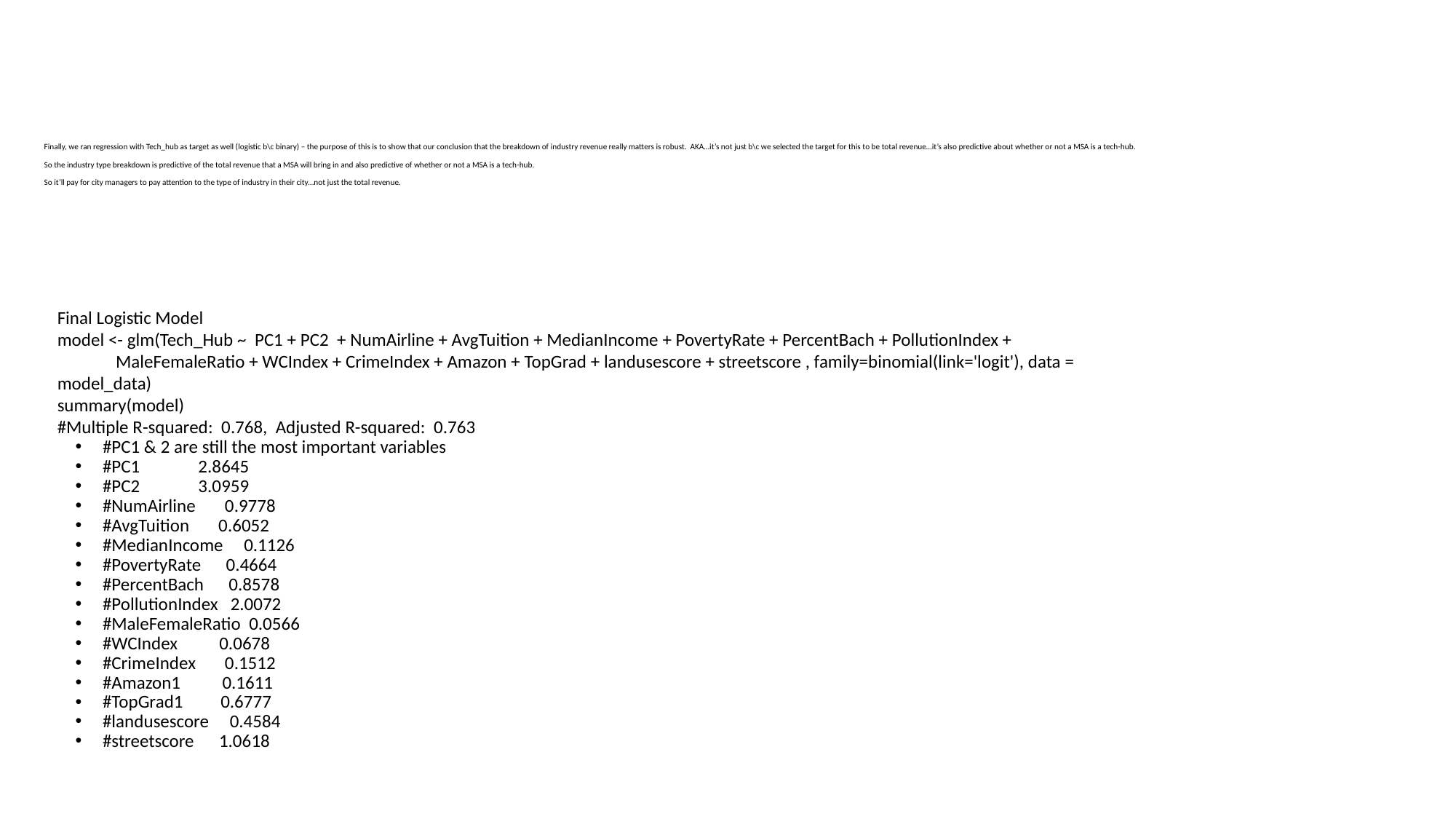

# Finally, we ran regression with Tech_hub as target as well (logistic b\c binary) – the purpose of this is to show that our conclusion that the breakdown of industry revenue really matters is robust.  AKA…it’s not just b\c we selected the target for this to be total revenue…it’s also predictive about whether or not a MSA is a tech-hub. So the industry type breakdown is predictive of the total revenue that a MSA will bring in and also predictive of whether or not a MSA is a tech-hub. So it’ll pay for city managers to pay attention to the type of industry in their city…not just the total revenue.
Final Logistic Model
model <- glm(Tech_Hub ~  PC1 + PC2  + NumAirline + AvgTuition + MedianIncome + PovertyRate + PercentBach + PollutionIndex +
              MaleFemaleRatio + WCIndex + CrimeIndex + Amazon + TopGrad + landusescore + streetscore , family=binomial(link='logit'), data = model_data)
summary(model)
#Multiple R-squared:  0.768,	Adjusted R-squared:  0.763
#PC1 & 2 are still the most important variables
#PC1              2.8645
#PC2              3.0959
#NumAirline       0.9778
#AvgTuition       0.6052
#MedianIncome     0.1126
#PovertyRate      0.4664
#PercentBach      0.8578
#PollutionIndex   2.0072
#MaleFemaleRatio  0.0566
#WCIndex          0.0678
#CrimeIndex       0.1512
#Amazon1          0.1611
#TopGrad1         0.6777
#landusescore     0.4584
#streetscore      1.0618